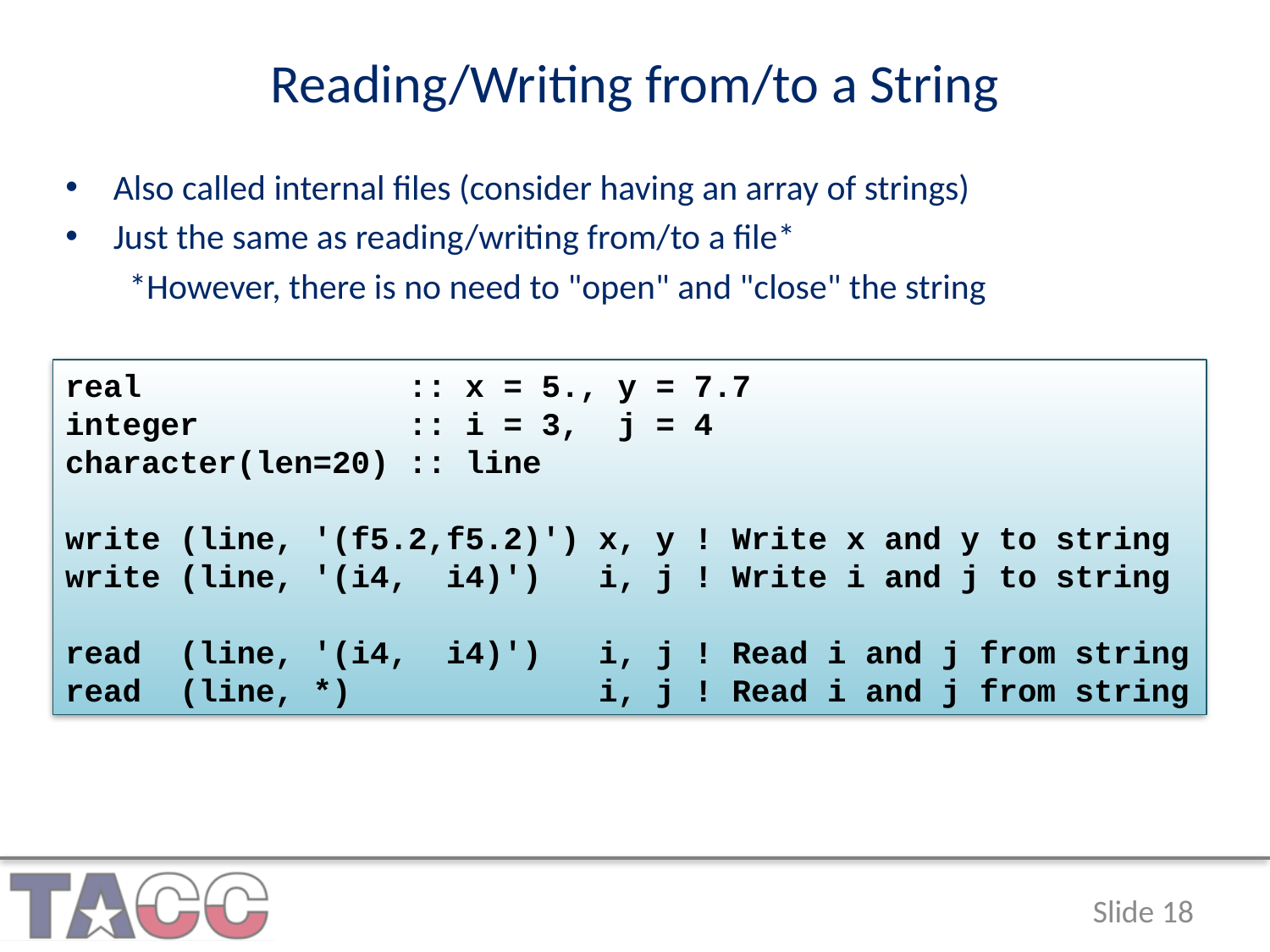

Reading/Writing from/to a String
Also called internal files (consider having an array of strings)
Just the same as reading/writing from/to a file*
*However, there is no need to "open" and "close" the string
real              :: x = 5., y = 7.7
integer           :: i = 3,  j = 4
character(len=20) :: line

write (line, '(f5.2,f5.2)') x, y ! Write x and y to string
write (line, '(i4,  i4)')   i, j ! Write i and j to string

read  (line, '(i4,  i4)')   i, j ! Read i and j from string
read  (line, *)             i, j ! Read i and j from string